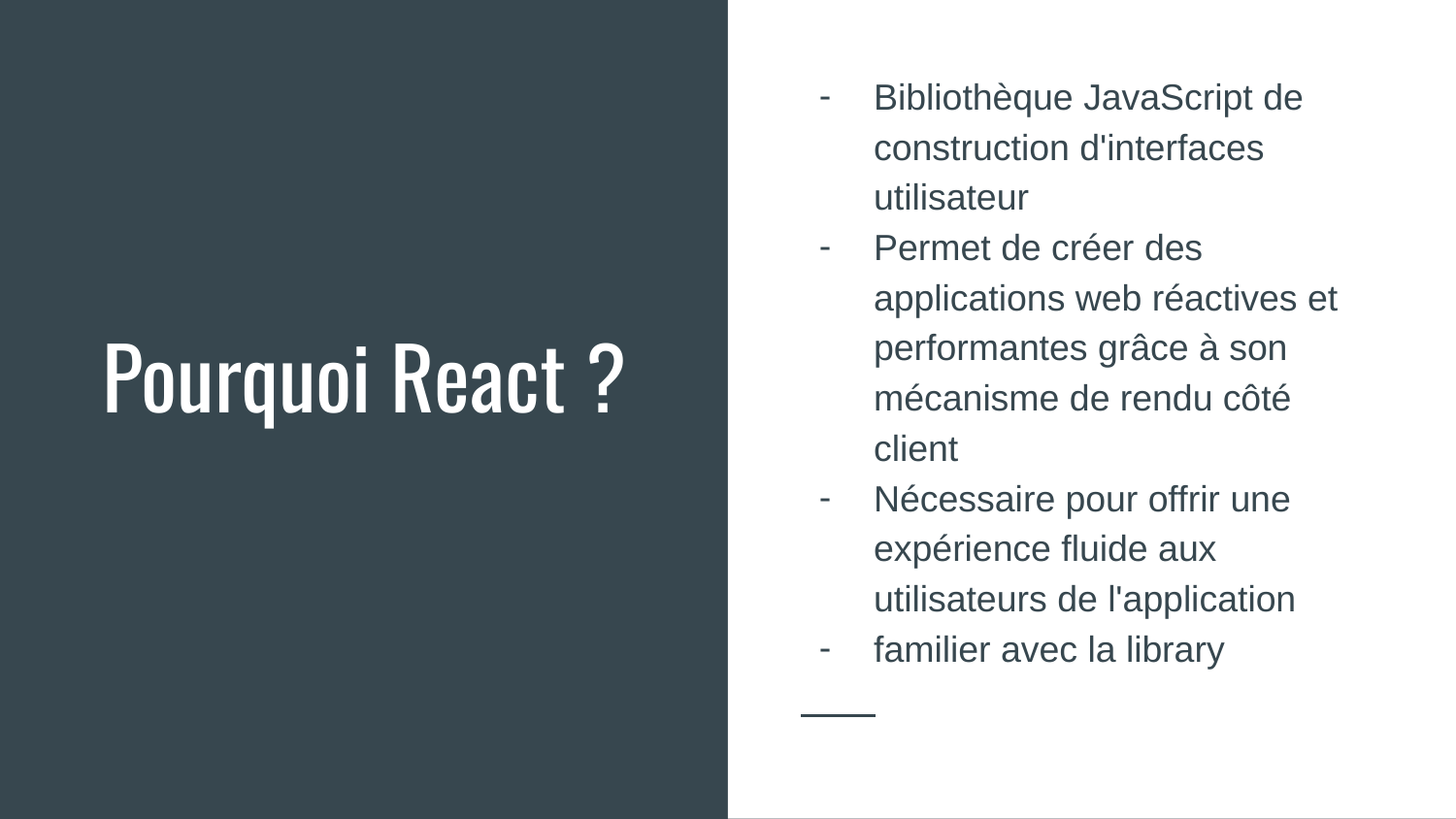

Bibliothèque JavaScript de construction d'interfaces utilisateur
Permet de créer des applications web réactives et performantes grâce à son mécanisme de rendu côté client
Nécessaire pour offrir une expérience fluide aux utilisateurs de l'application
familier avec la library

# Pourquoi React ?